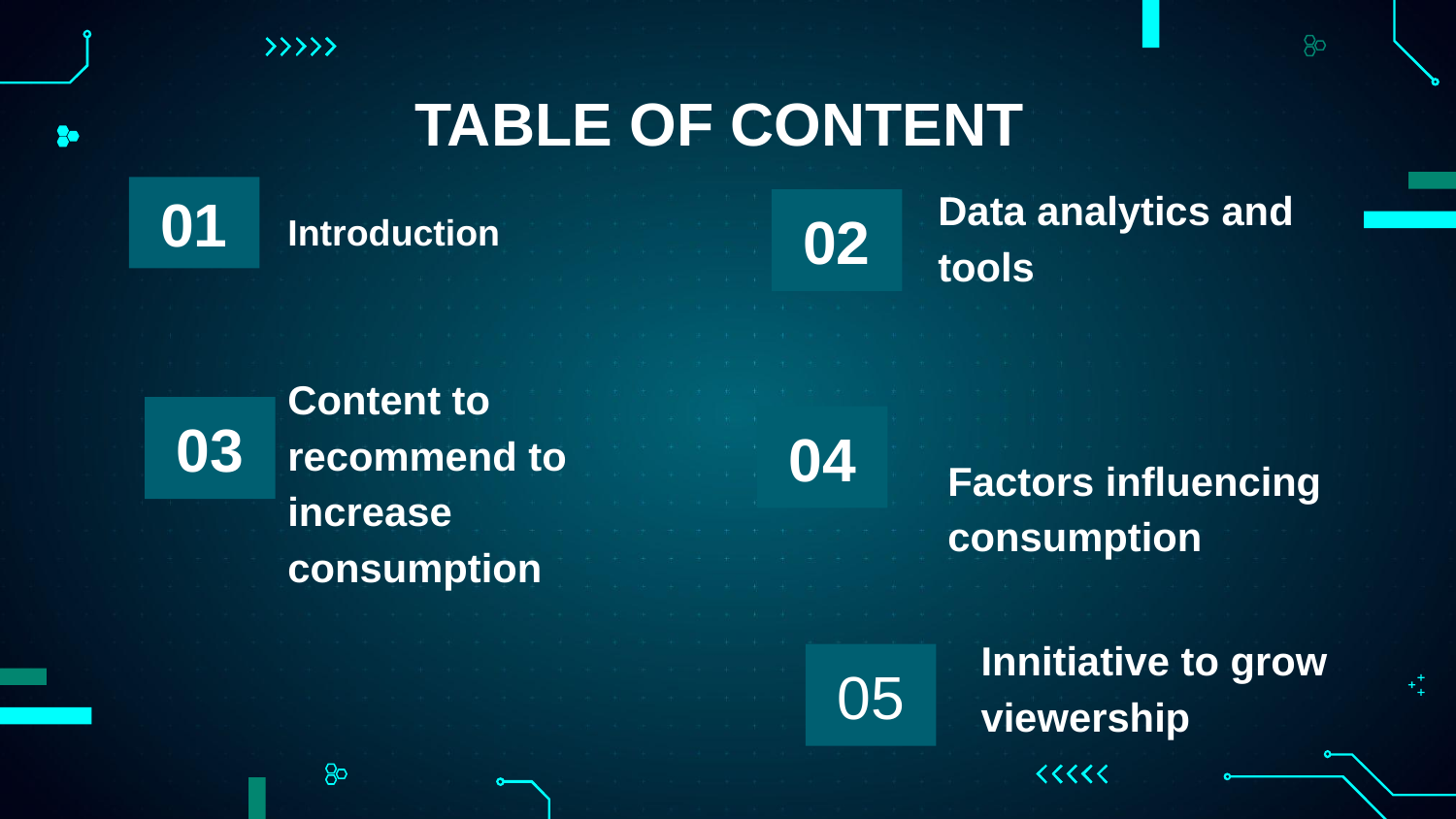

# TABLE OF CONTENT
01
Introduction
02
Data analytics and tools
Factors influencing consumption
Content to recommend to increase consumption
03
04
Innitiative to grow viewership
05